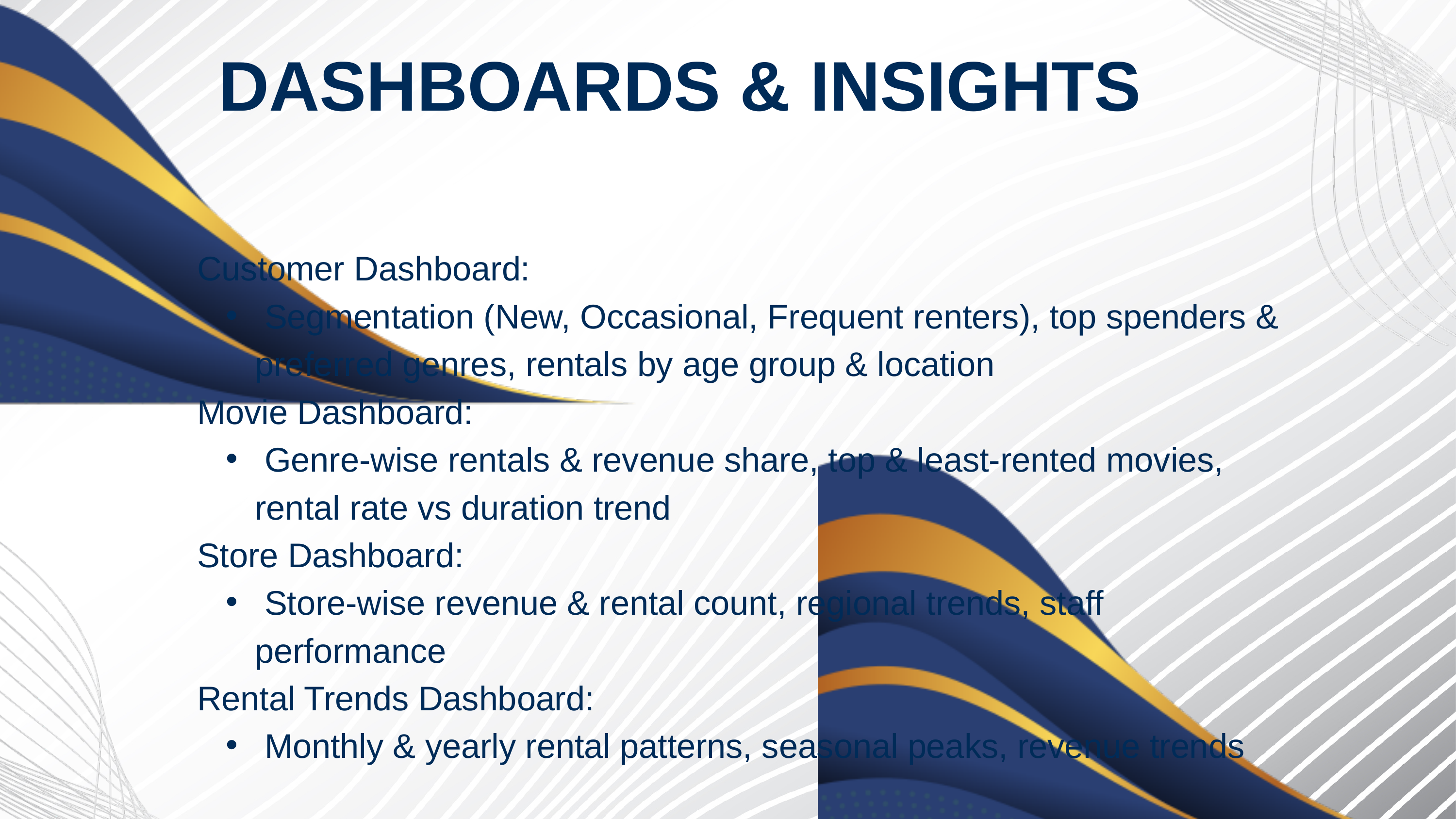

DASHBOARDS & INSIGHTS
Customer Dashboard:
 Segmentation (New, Occasional, Frequent renters), top spenders & preferred genres, rentals by age group & location
Movie Dashboard:
 Genre-wise rentals & revenue share, top & least-rented movies, rental rate vs duration trend
Store Dashboard:
 Store-wise revenue & rental count, regional trends, staff performance
Rental Trends Dashboard:
 Monthly & yearly rental patterns, seasonal peaks, revenue trends